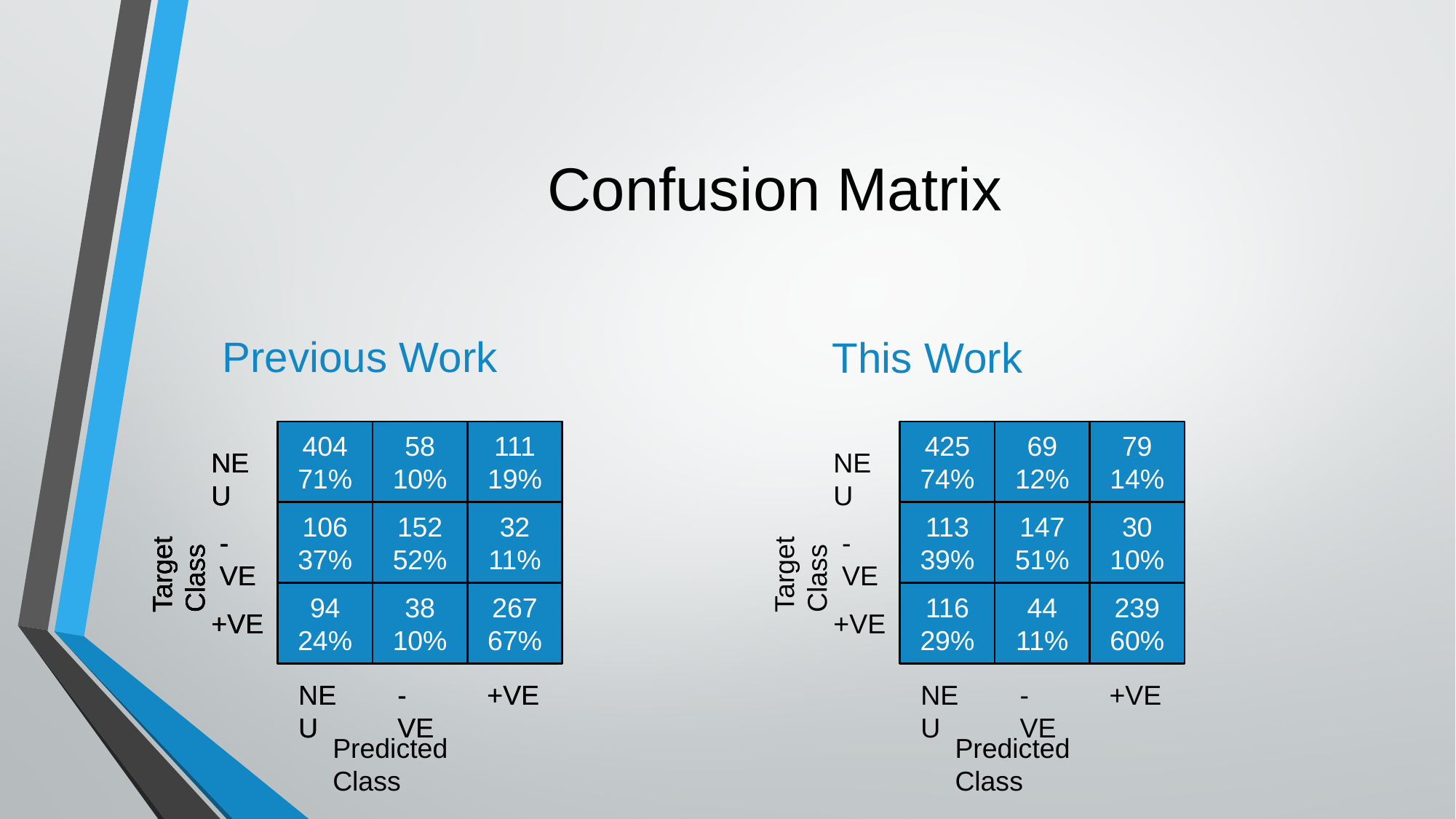

# Confusion Matrix
Previous Work
This Work
404
71%
404
71%
404
71%
404
71%
58
10%
58
10%
58
10%
58
10%
111
19%
111
19%
111
19%
111
19%
425
74%
69
12%
79
14%
404
71%
58
10%
NEU
NEU
NEU
NEU
106
37%
106
37%
106
37%
106
37%
152
52%
152
52%
152
52%
152
52%
32
11%
32
11%
32
11%
32
11%
113
39%
147
51%
30
10%
106
37%
152
52%
-VE
-VE
-VE
-VE
Target Class
Target Class
Target Class
Target Class
Target Class
94
24%
94
24%
94
24%
38
10%
38
10%
267
67%
267
67%
116
29%
44
11%
239
60%
94
24%
38
10%
+VE
+VE
+VE
+VE
NEU
NEU
-VE
-VE
+VE
+VE
NEU
-VE
+VE
Predicted Class
Predicted Class